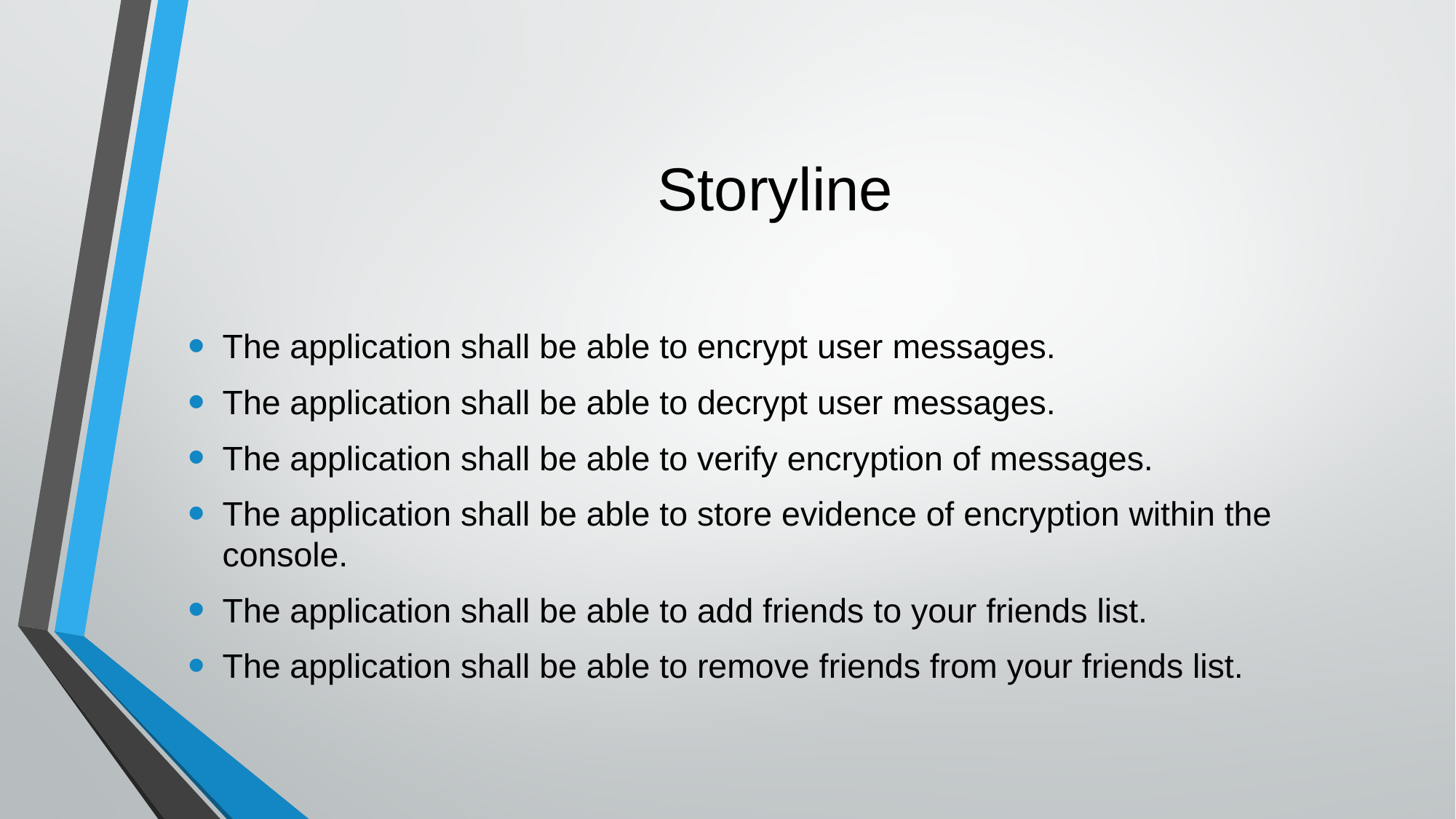

# Storyline
The application shall be able to encrypt user messages.
The application shall be able to decrypt user messages.
The application shall be able to verify encryption of messages.
The application shall be able to store evidence of encryption within the console.
The application shall be able to add friends to your friends list.
The application shall be able to remove friends from your friends list.